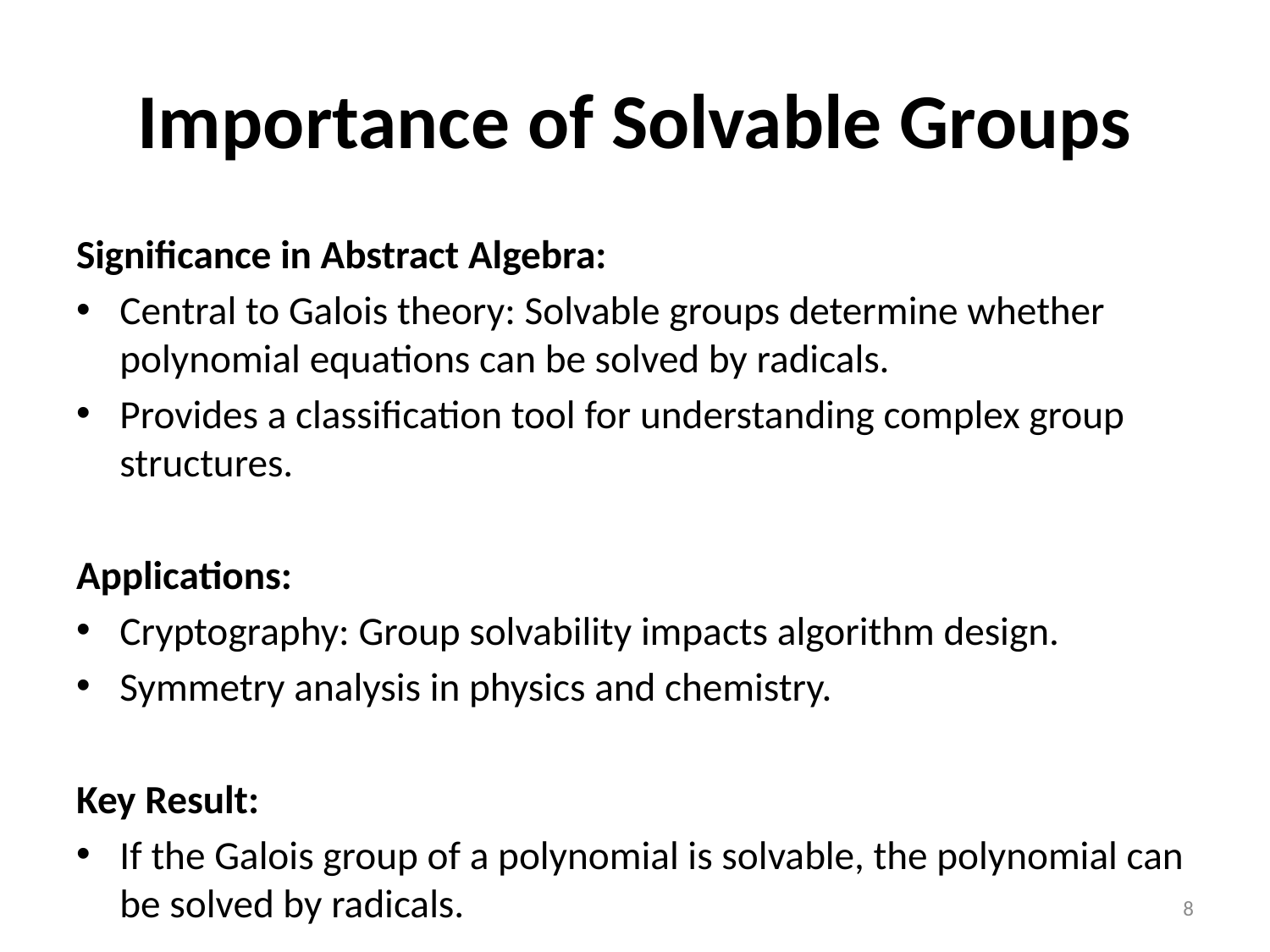

# Importance of Solvable Groups
Significance in Abstract Algebra:
Central to Galois theory: Solvable groups determine whether polynomial equations can be solved by radicals.
Provides a classification tool for understanding complex group structures.

Applications:
Cryptography: Group solvability impacts algorithm design.
Symmetry analysis in physics and chemistry.

Key Result:
If the Galois group of a polynomial is solvable, the polynomial can be solved by radicals.
8